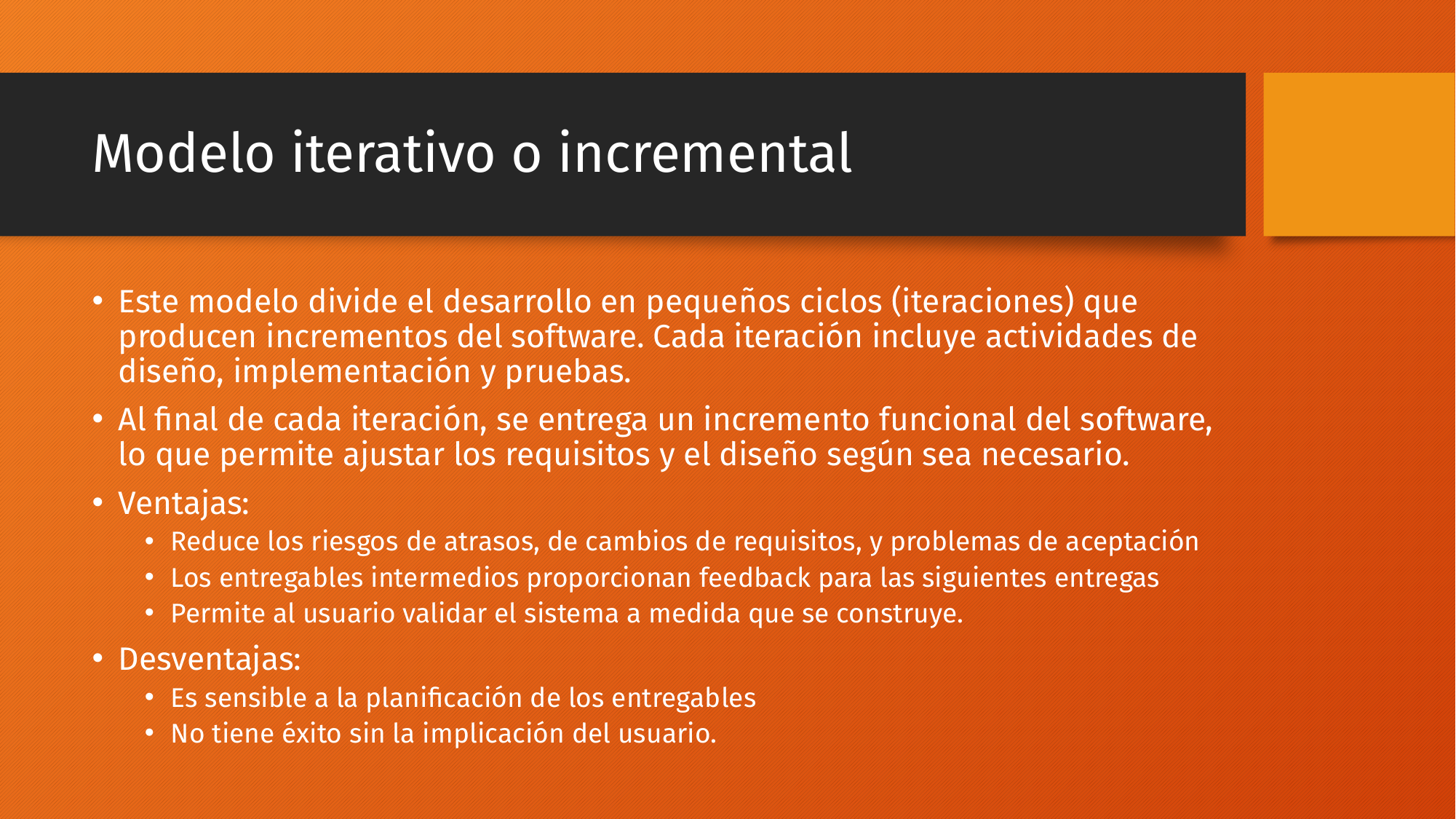

# Modelo iterativo o incremental
Este modelo divide el desarrollo en pequeños ciclos (iteraciones) que producen incrementos del software. Cada iteración incluye actividades de diseño, implementación y pruebas.
Al final de cada iteración, se entrega un incremento funcional del software, lo que permite ajustar los requisitos y el diseño según sea necesario.
Ventajas:
Reduce los riesgos de atrasos, de cambios de requisitos, y problemas de aceptación
Los entregables intermedios proporcionan feedback para las siguientes entregas
Permite al usuario validar el sistema a medida que se construye.
Desventajas:
Es sensible a la planificación de los entregables
No tiene éxito sin la implicación del usuario.